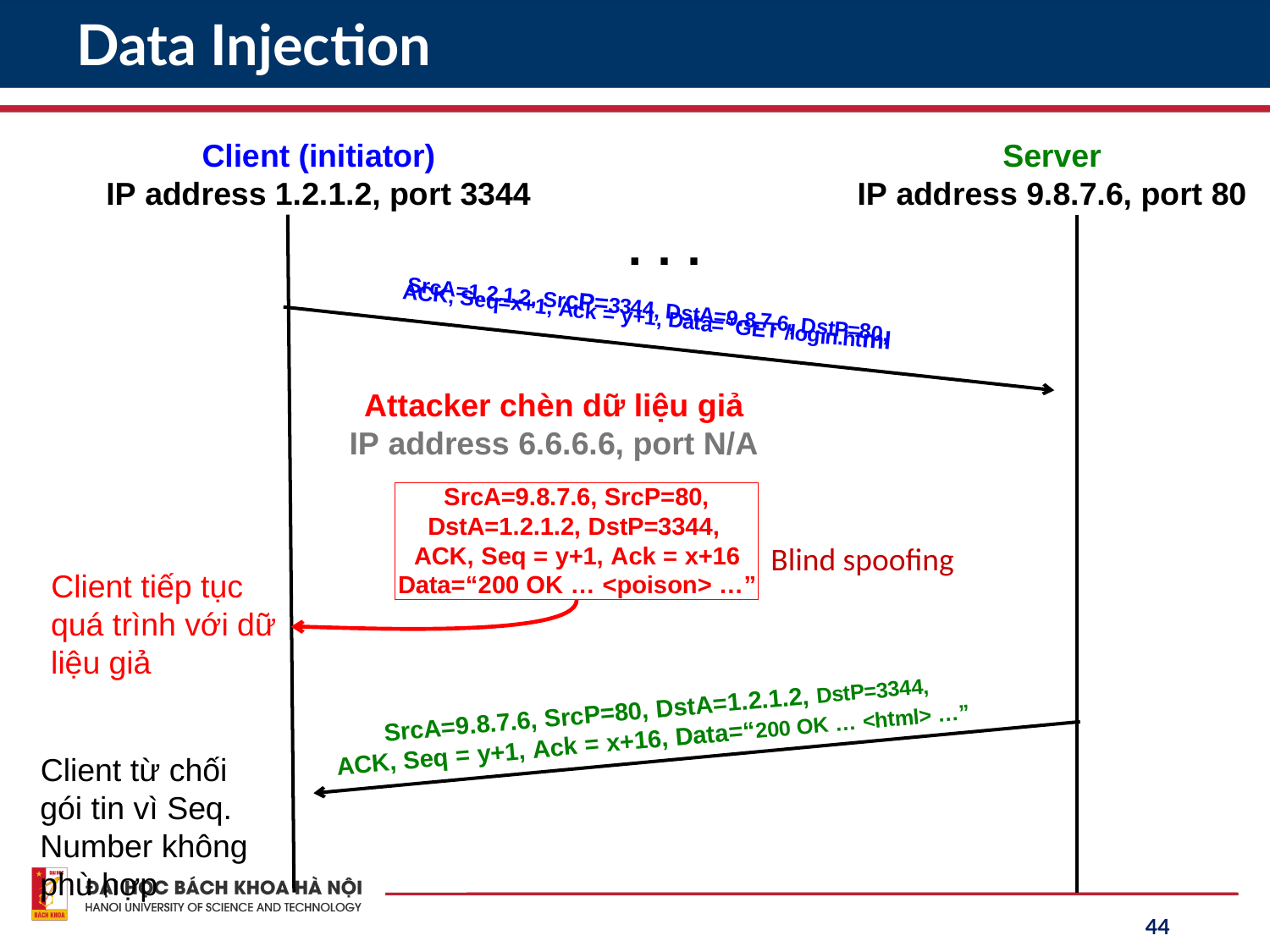

# Data Injection
Client (initiator)
IP address 1.2.1.2, port 3344
Server
IP address 9.8.7.6, port 80

...
SrcA=1.2.1.2, SrcP=3344, DstA=9.8.7.6, DstP=80,

ACK, Seq=x+1, Ack = y+1, Data=“GET /login.html
Attacker chèn dữ liệu giả
IP address 6.6.6.6, port N/A
SrcA=9.8.7.6, SrcP=80, DstA=1.2.1.2, DstP=3344,  ACK, Seq = y+1, Ack = x+16 Data=“200 OK … <poison> …”
Blind spoofing
Client tiếp tục quá trình với dữ liệu giả
SrcA=9.8.7.6, SrcP=80, DstA=1.2.1.2, DstP=3344,

ACK, Seq = y+1, Ack = x+16, Data=“200 OK … <html> …”
Client từ chối gói tin vì Seq. Number không phù hợp
44